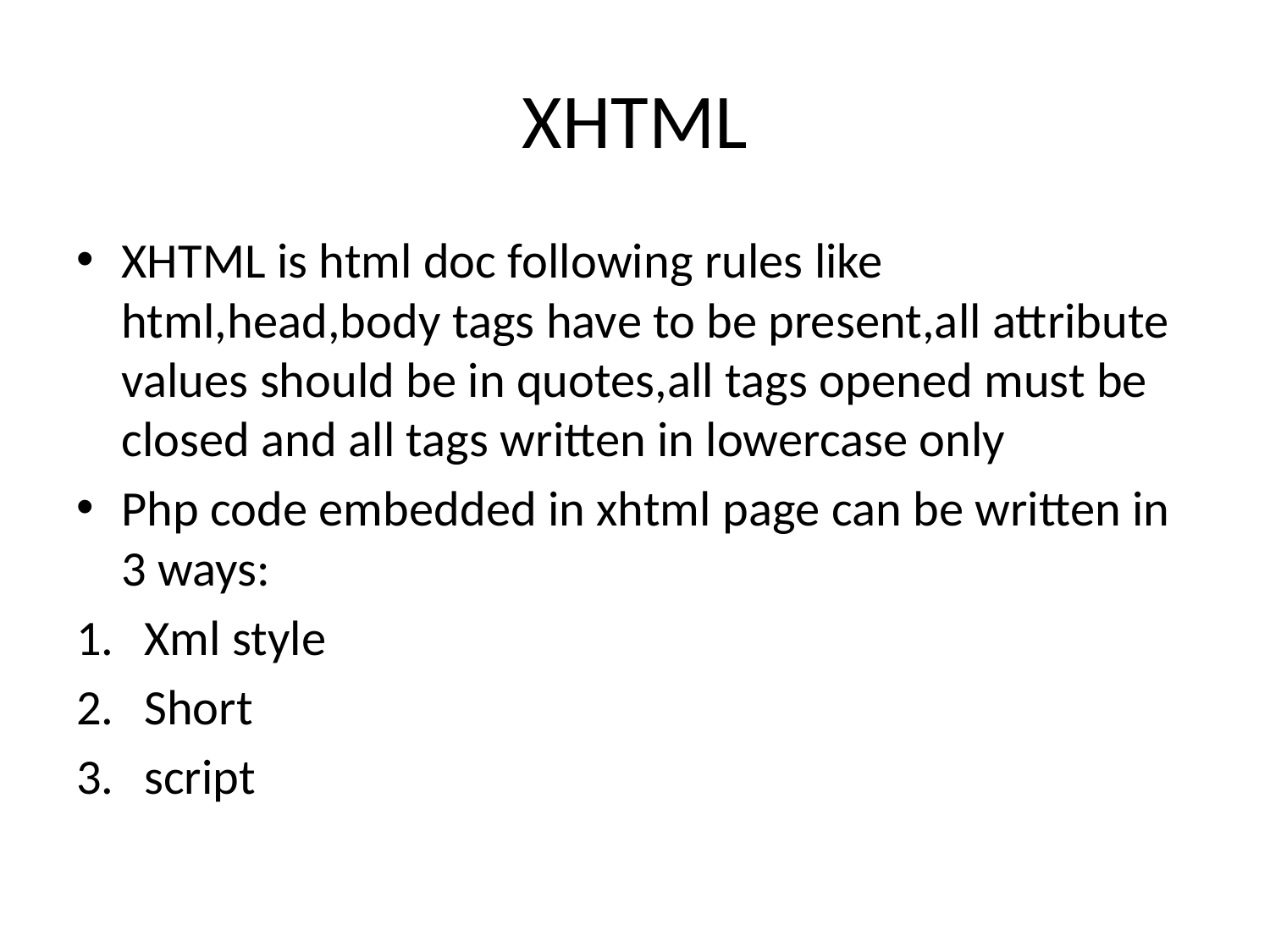

# XHTML
XHTML is html doc following rules like html,head,body tags have to be present,all attribute values should be in quotes,all tags opened must be closed and all tags written in lowercase only
Php code embedded in xhtml page can be written in 3 ways:
Xml style
Short
script